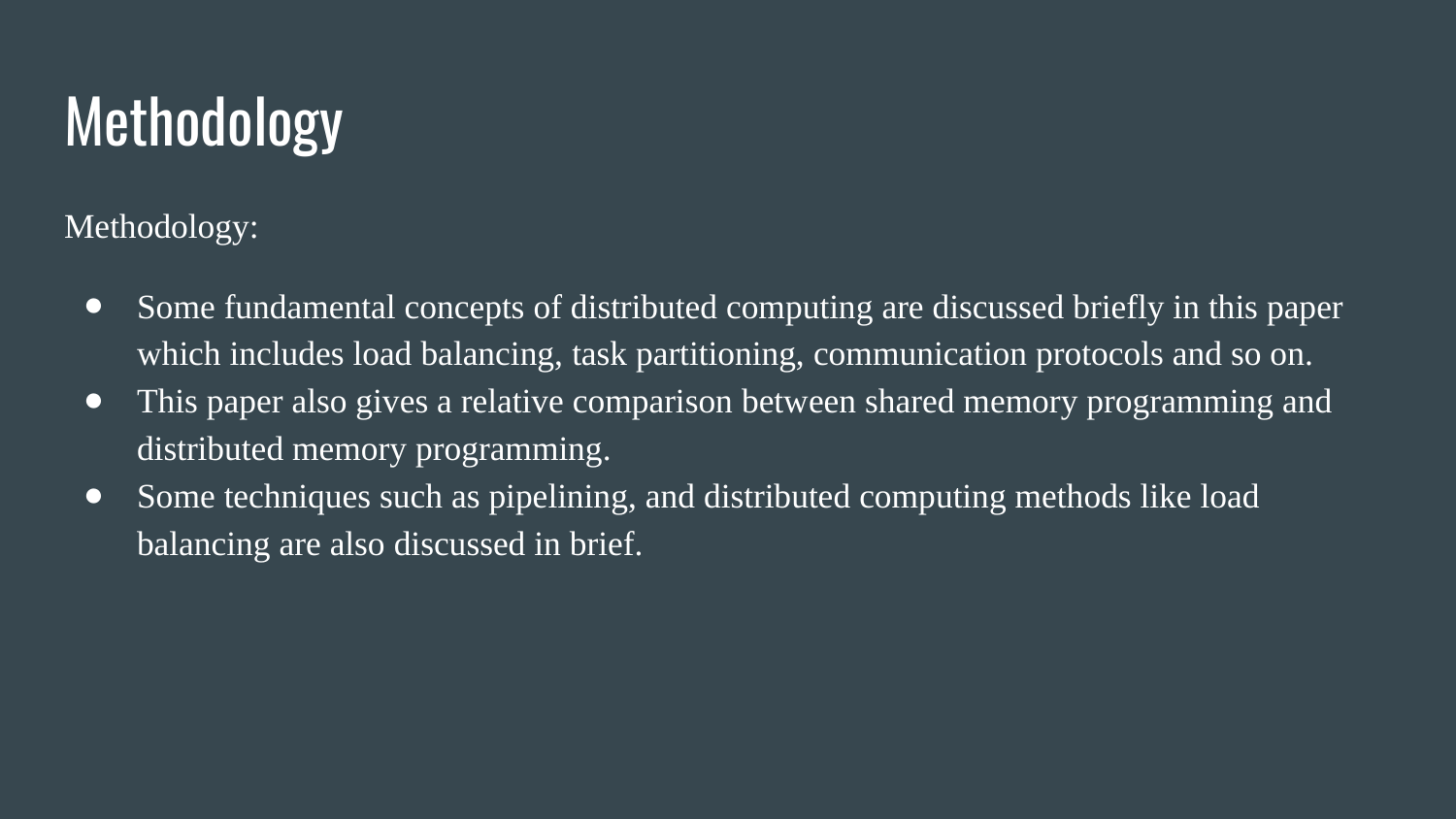

# Methodology

Methodology:
Some fundamental concepts of distributed computing are discussed briefly in this paper which includes load balancing, task partitioning, communication protocols and so on.
This paper also gives a relative comparison between shared memory programming and distributed memory programming.
Some techniques such as pipelining, and distributed computing methods like load balancing are also discussed in brief.